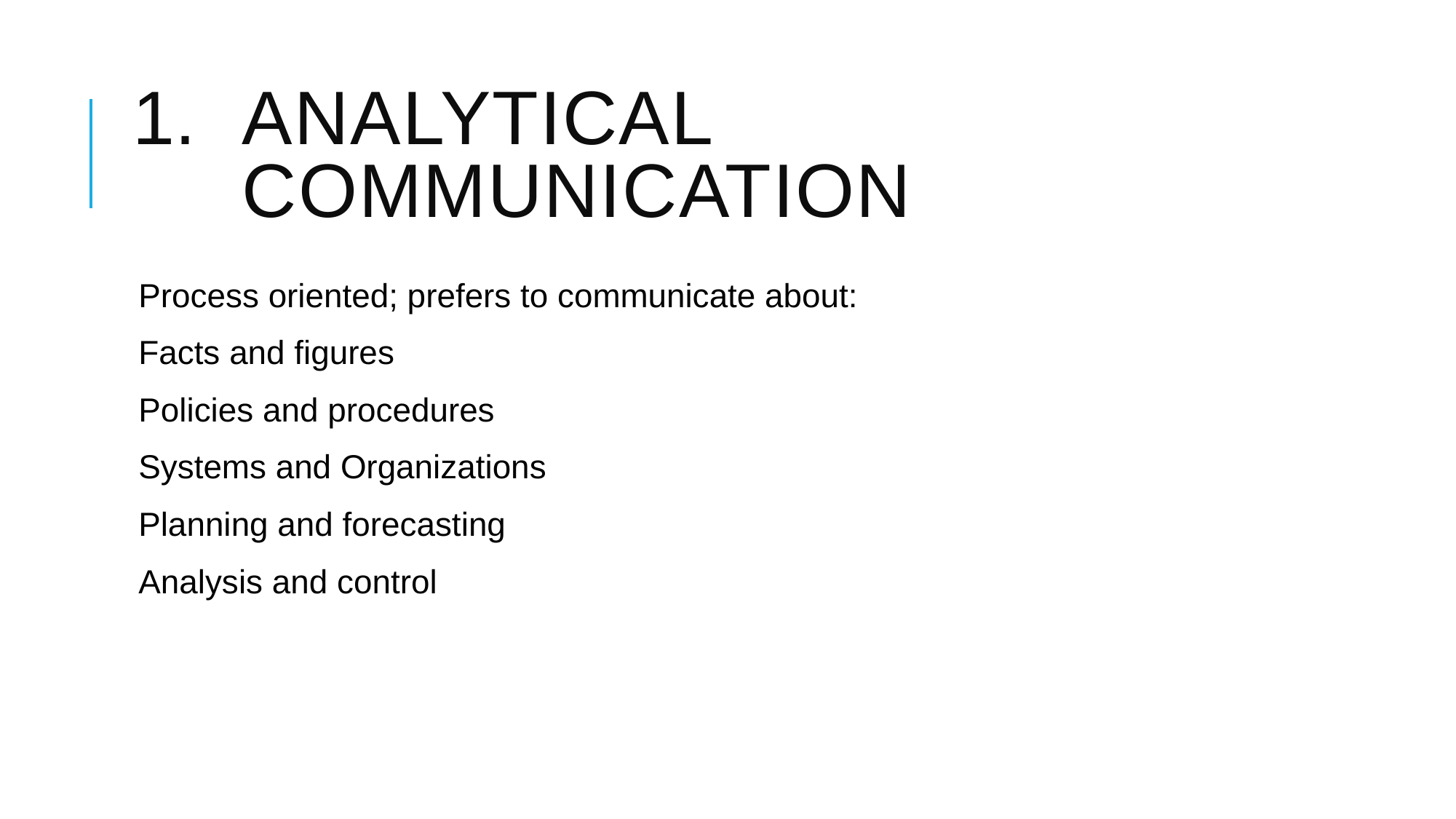

# Analytical Communication
Process oriented; prefers to communicate about:
Facts and figures
Policies and procedures
Systems and Organizations
Planning and forecasting
Analysis and control